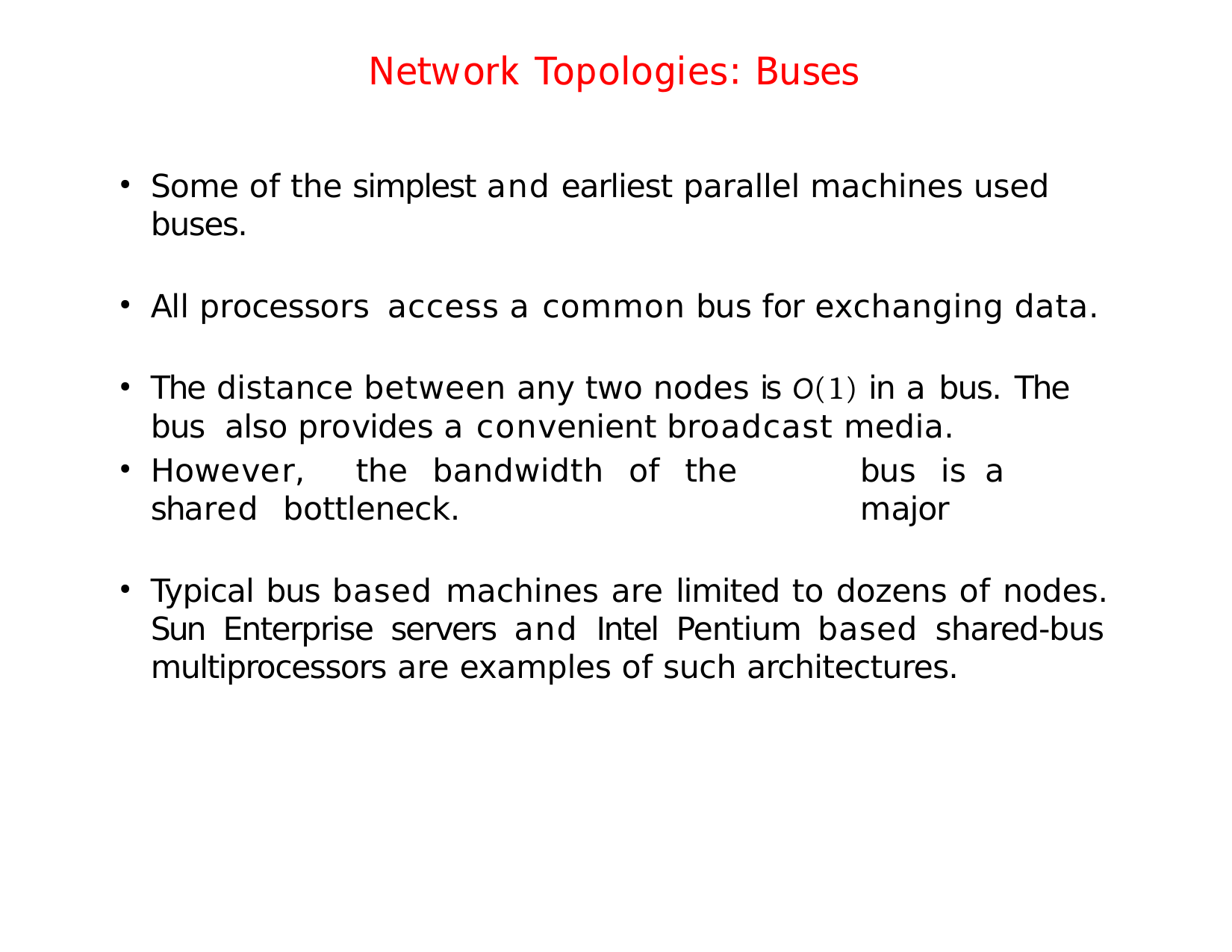

# Network Topologies: Buses
Some of the simplest and earliest parallel machines used buses.
All processors  access a common bus for exchanging data.
The distance between any two nodes is O(1) in a bus. The bus  also provides a convenient broadcast media.
However,	the	bandwidth	of	the	shared  bottleneck.
bus	is	a	major
Typical bus based machines are limited to dozens of nodes.  Sun Enterprise servers and Intel Pentium based shared-bus  multiprocessors are examples of such architectures.